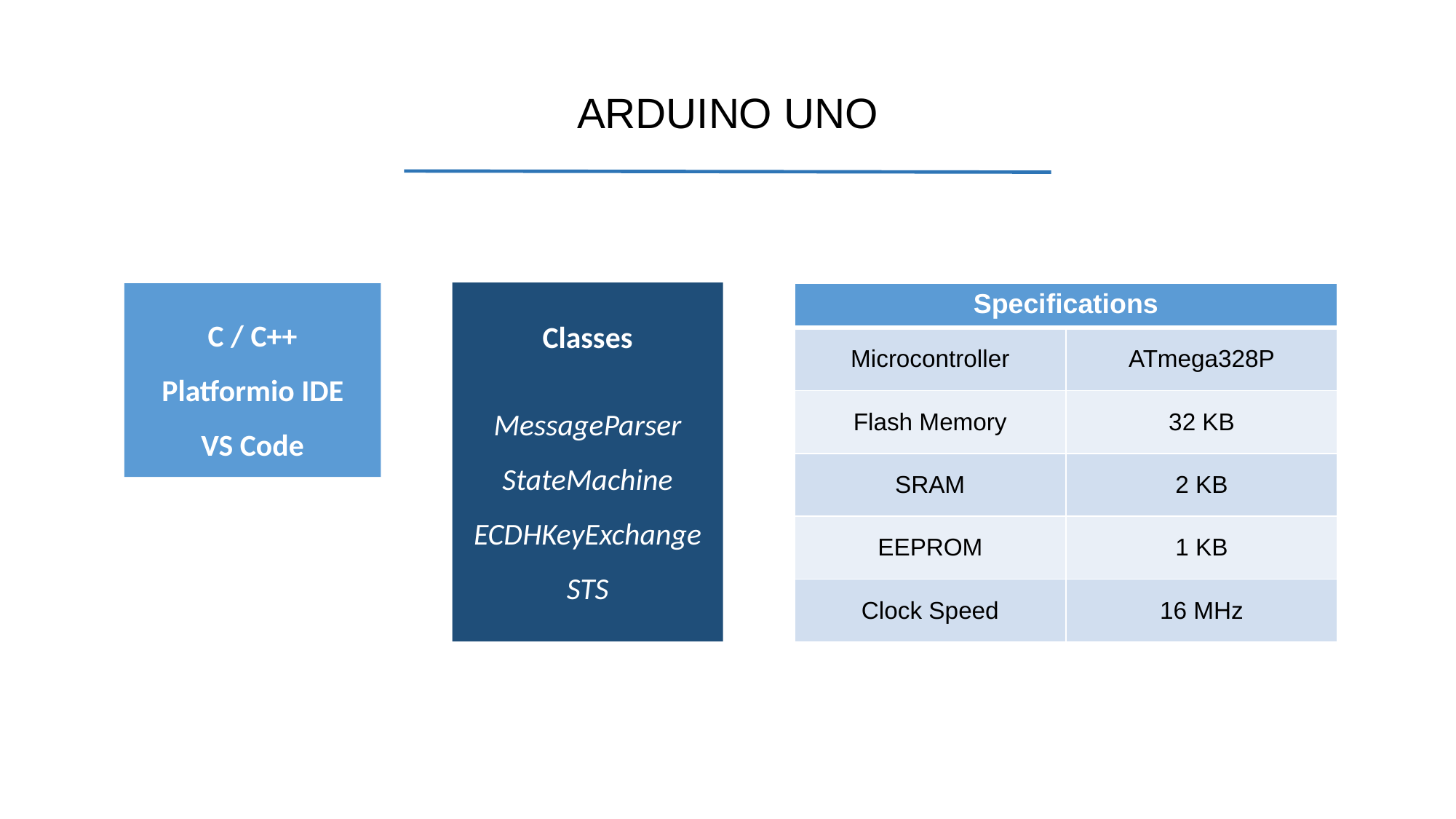

ARDUINO UNO
Classes

MessageParser
StateMachine
ECDHKeyExchange
STS
C / C++
Platformio IDE
VS Code
| Specifications |  |
| --- | --- |
| Microcontroller | ATmega328P |
| Flash Memory | 32 KB |
| SRAM | 2 KB |
| EEPROM | 1 KB |
| Clock Speed | 16 MHz |